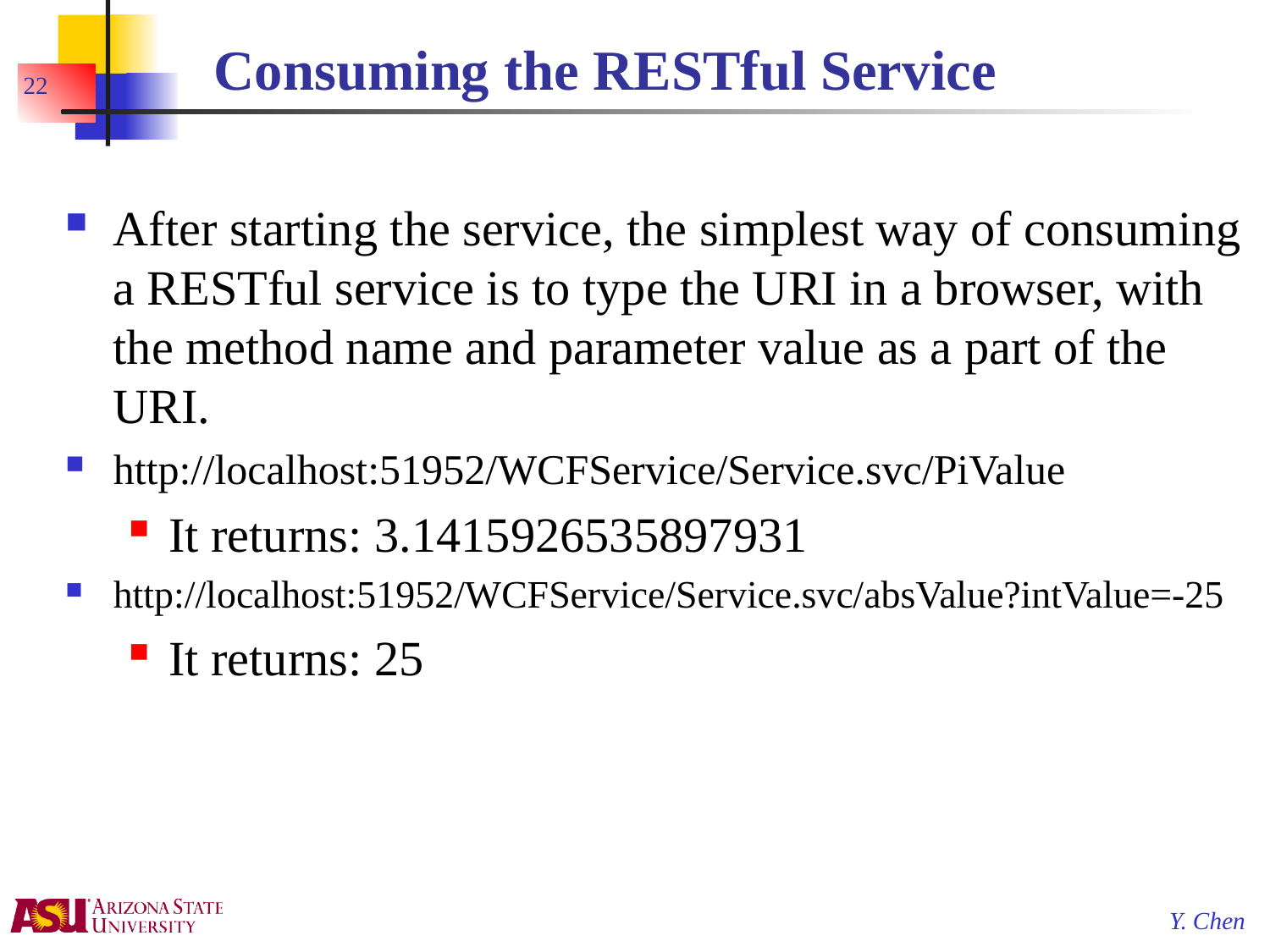

# Consuming the RESTful Service
22
After starting the service, the simplest way of consuming a RESTful service is to type the URI in a browser, with the method name and parameter value as a part of the URI.
http://localhost:51952/WCFService/Service.svc/PiValue
It returns: 3.1415926535897931
http://localhost:51952/WCFService/Service.svc/absValue?intValue=-25
It returns: 25